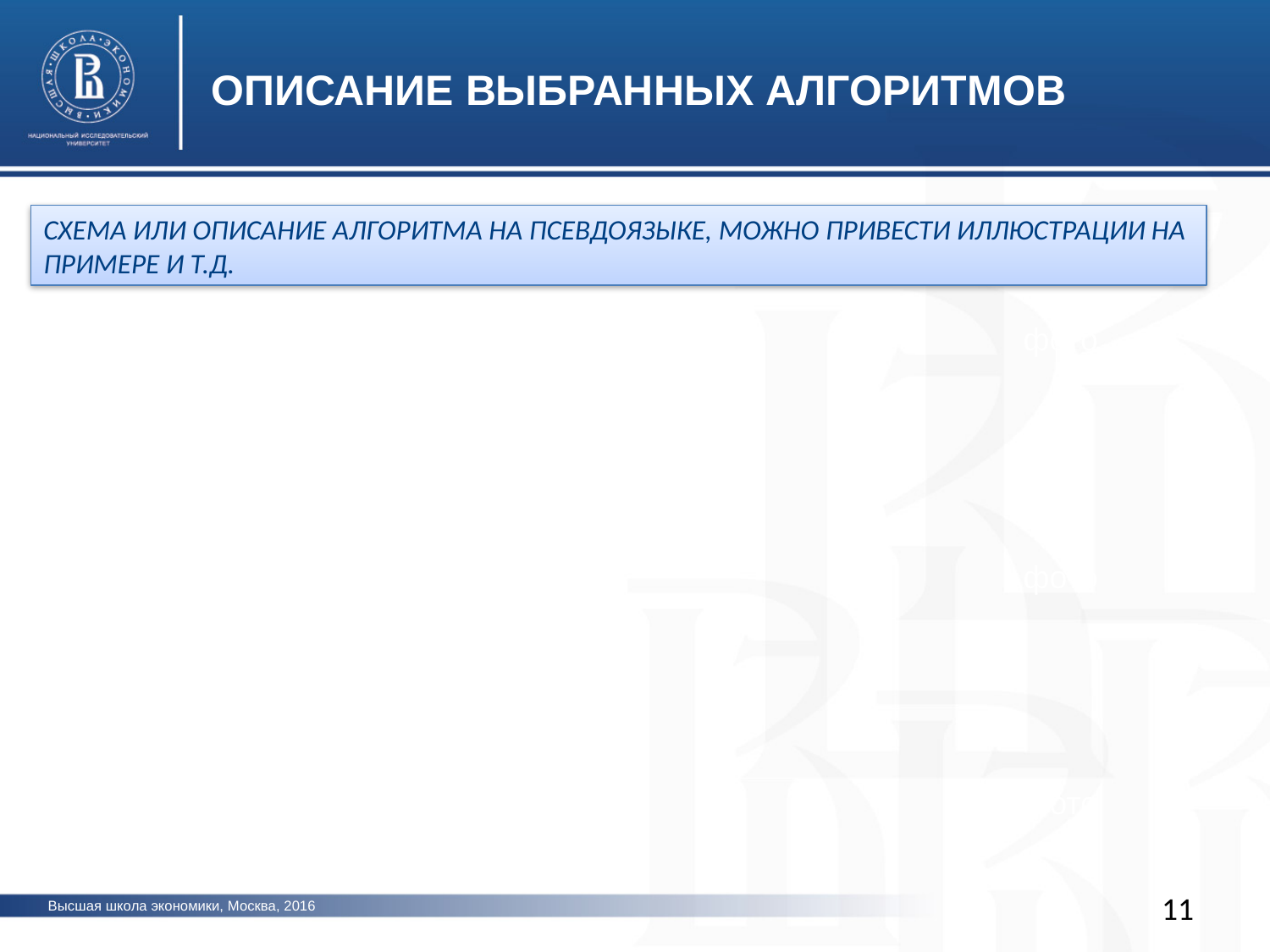

ОПИСАНИЕ ВЫБРАННЫХ АЛГОРИТМОВ
СХЕМА ИЛИ ОПИСАНИЕ АЛГОРИТМА НА ПСЕВДОЯЗЫКЕ, МОЖНО ПРИВЕСТИ ИЛЛЮСТРАЦИИ НА ПРИМЕРЕ И Т.Д.
фото
фото
фото
11
Высшая школа экономики, Москва, 2016